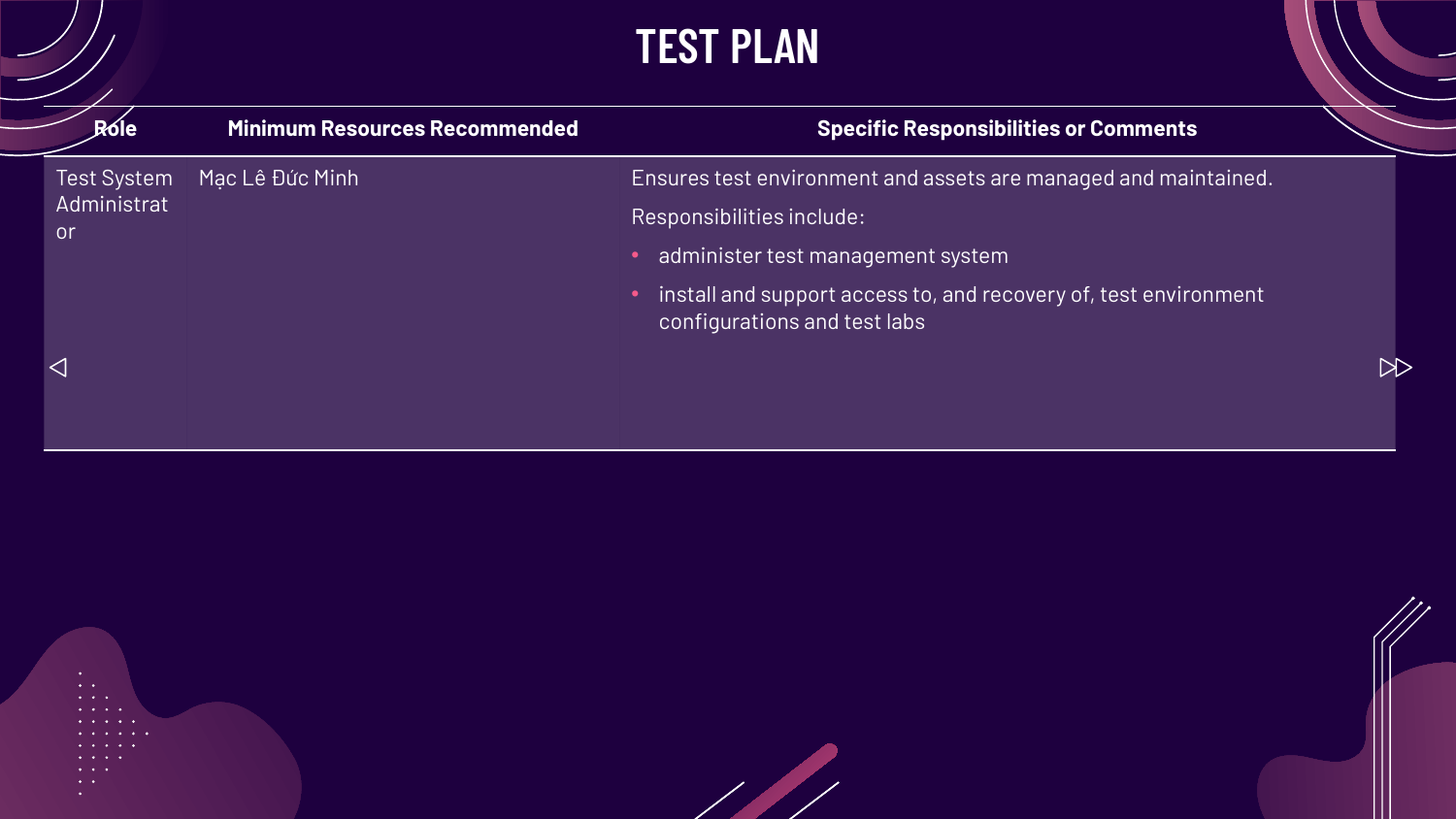

# TEST PLAN
| Role | Minimum Resources Recommended | Specific Responsibilities or Comments |
| --- | --- | --- |
| Test System Administrator | Mạc Lê Đức Minh | Ensures test environment and assets are managed and maintained. Responsibilities include: administer test management system install and support access to, and recovery of, test environment configurations and test labs |